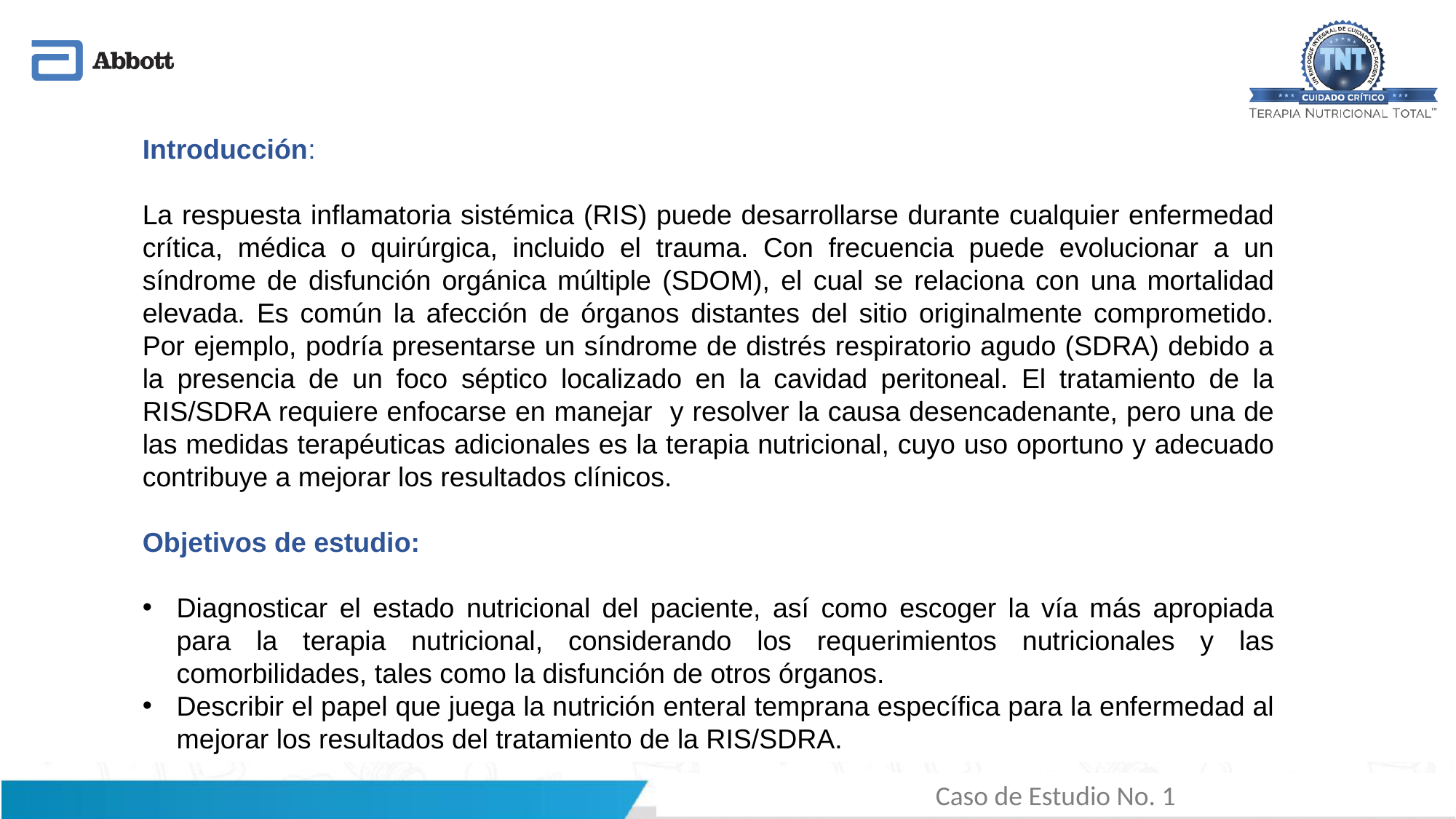

Introducción:

La respuesta inflamatoria sistémica (RIS) puede desarrollarse durante cualquier enfermedad crítica, médica o quirúrgica, incluido el trauma. Con frecuencia puede evolucionar a un síndrome de disfunción orgánica múltiple (SDOM), el cual se relaciona con una mortalidad elevada. Es común la afección de órganos distantes del sitio originalmente comprometido. Por ejemplo, podría presentarse un síndrome de distrés respiratorio agudo (SDRA) debido a la presencia de un foco séptico localizado en la cavidad peritoneal. El tratamiento de la RIS/SDRA requiere enfocarse en manejar  y resolver la causa desencadenante, pero una de las medidas terapéuticas adicionales es la terapia nutricional, cuyo uso oportuno y adecuado contribuye a mejorar los resultados clínicos.

Objetivos de estudio:

Diagnosticar el estado nutricional del paciente, así como escoger la vía más apropiada para la terapia nutricional, considerando los requerimientos nutricionales y las comorbilidades, tales como la disfunción de otros órganos.
Describir el papel que juega la nutrición enteral temprana específica para la enfermedad al mejorar los resultados del tratamiento de la RIS/SDRA.